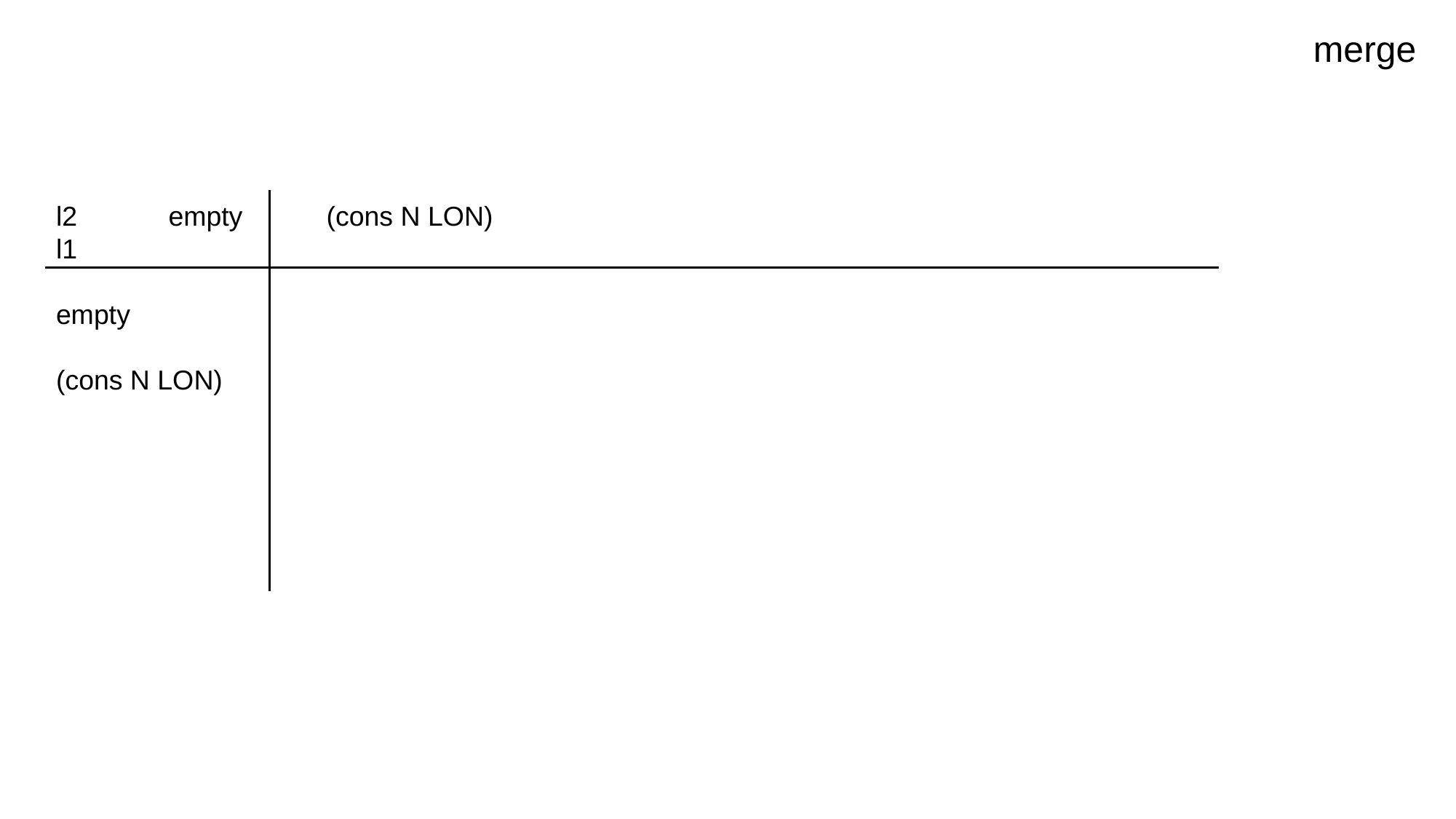

merge
l2            empty           (cons N LON)
l1

empty

(cons N LON)